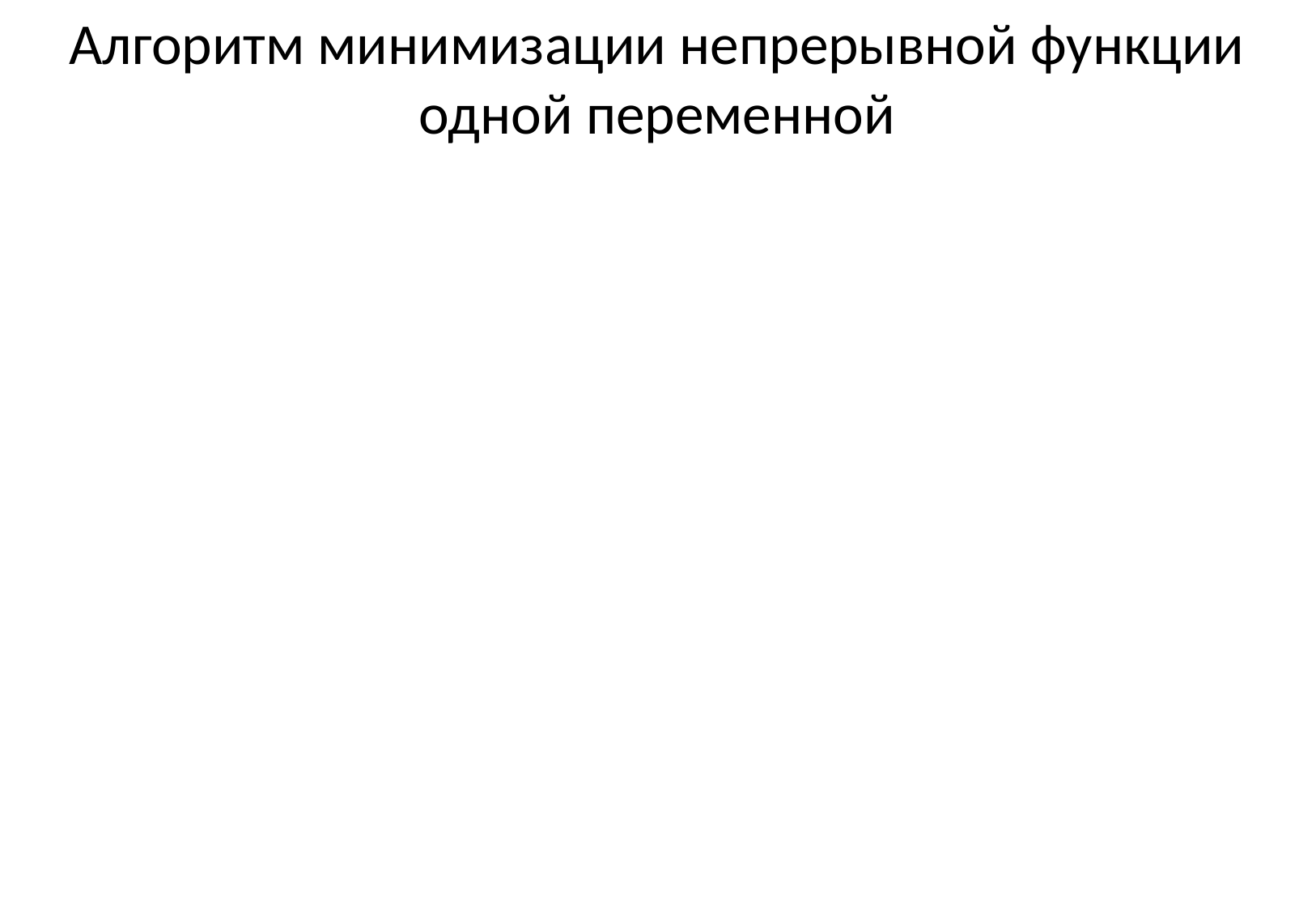

# Алгоритм минимизации непрерывной функции одной переменной